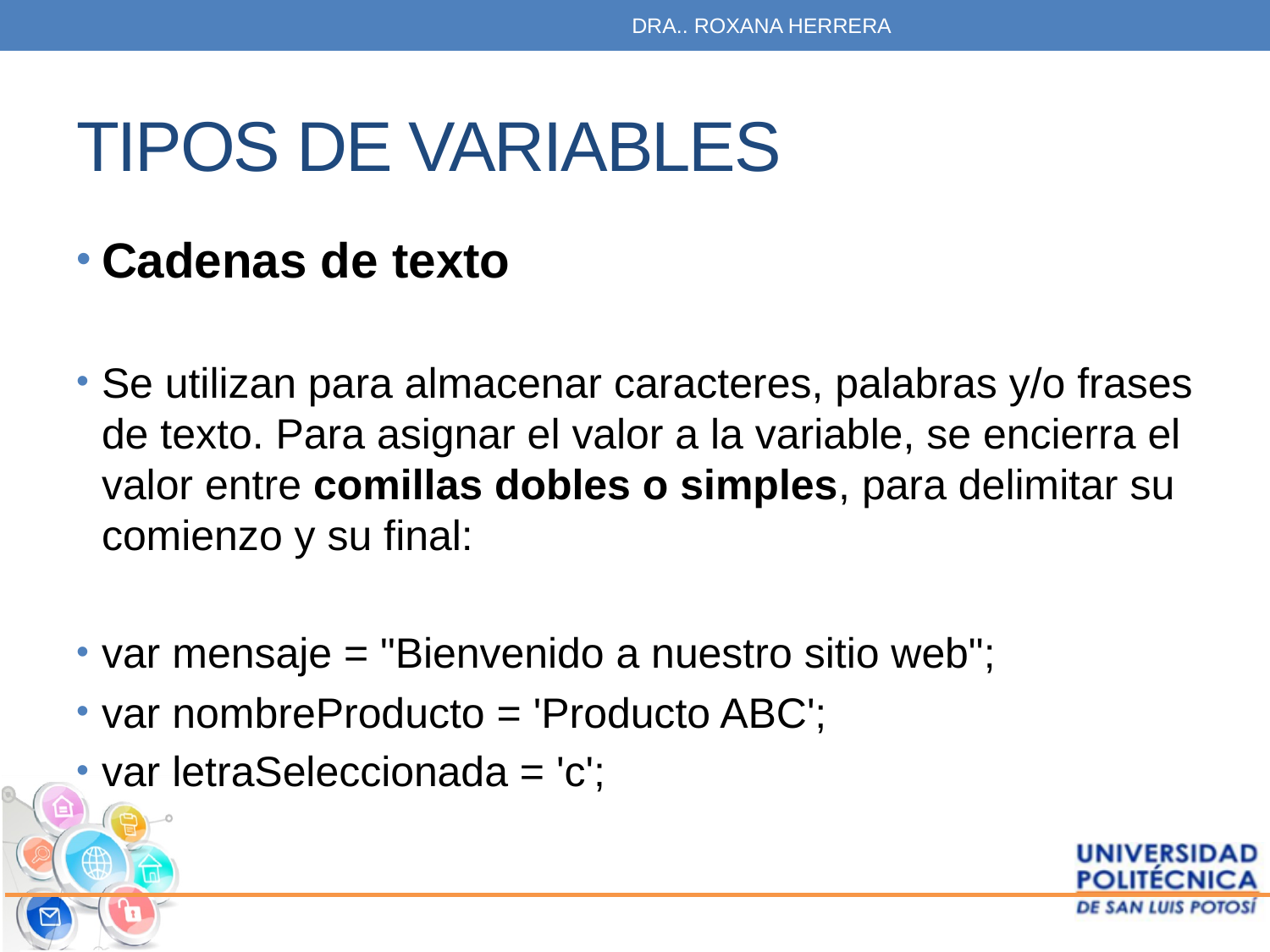

DRA.. ROXANA HERRERA
# TIPOS DE VARIABLES
Cadenas de texto

Se utilizan para almacenar caracteres, palabras y/o frases de texto. Para asignar el valor a la variable, se encierra el valor entre comillas dobles o simples, para delimitar su comienzo y su final:

var mensaje = "Bienvenido a nuestro sitio web";
var nombreProducto = 'Producto ABC';
var letraSeleccionada = 'c';